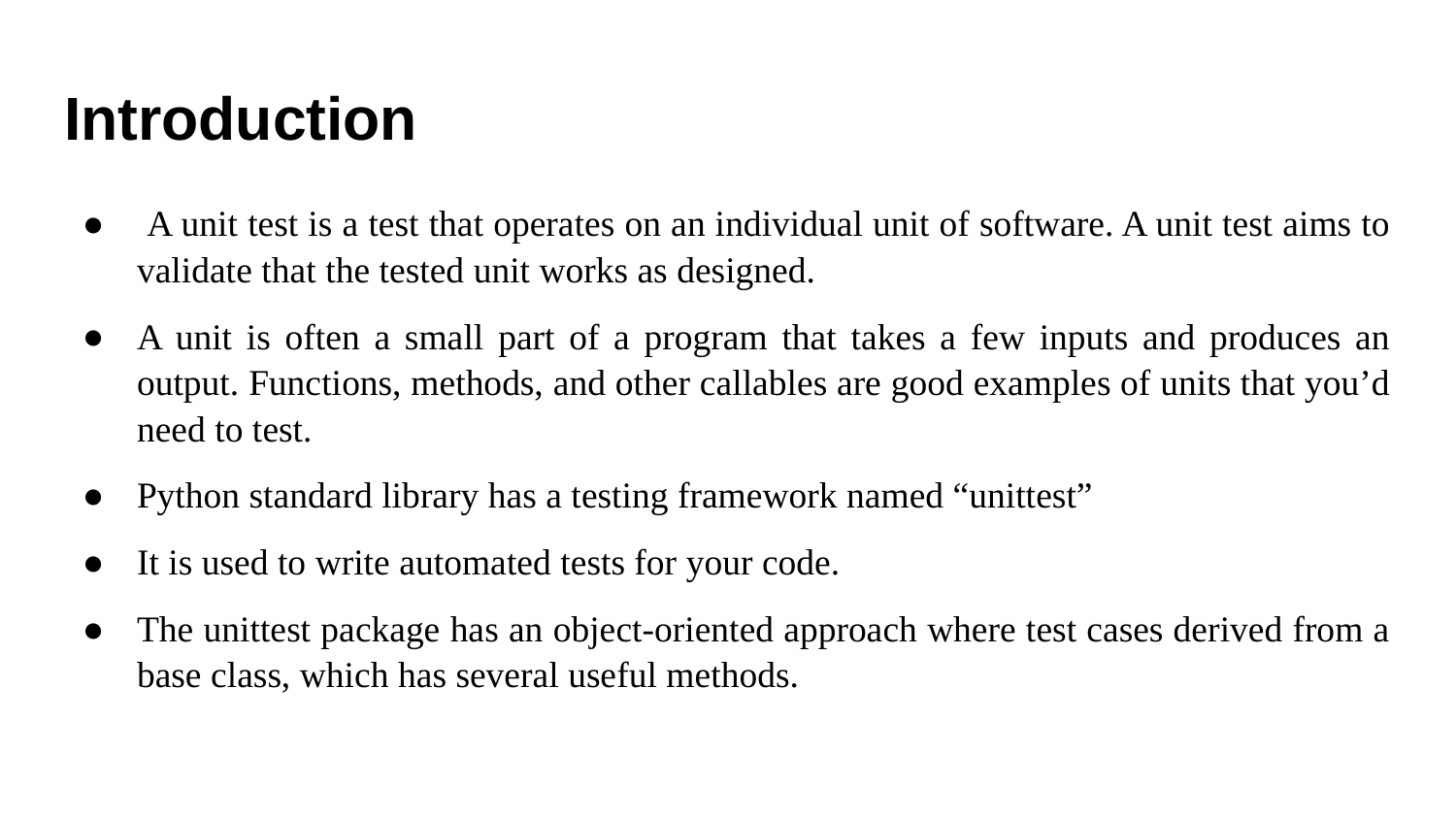

# Introduction
 A unit test is a test that operates on an individual unit of software. A unit test aims to validate that the tested unit works as designed.
A unit is often a small part of a program that takes a few inputs and produces an output. Functions, methods, and other callables are good examples of units that you’d need to test.
Python standard library has a testing framework named “unittest”
It is used to write automated tests for your code.
The unittest package has an object-oriented approach where test cases derived from a base class, which has several useful methods.